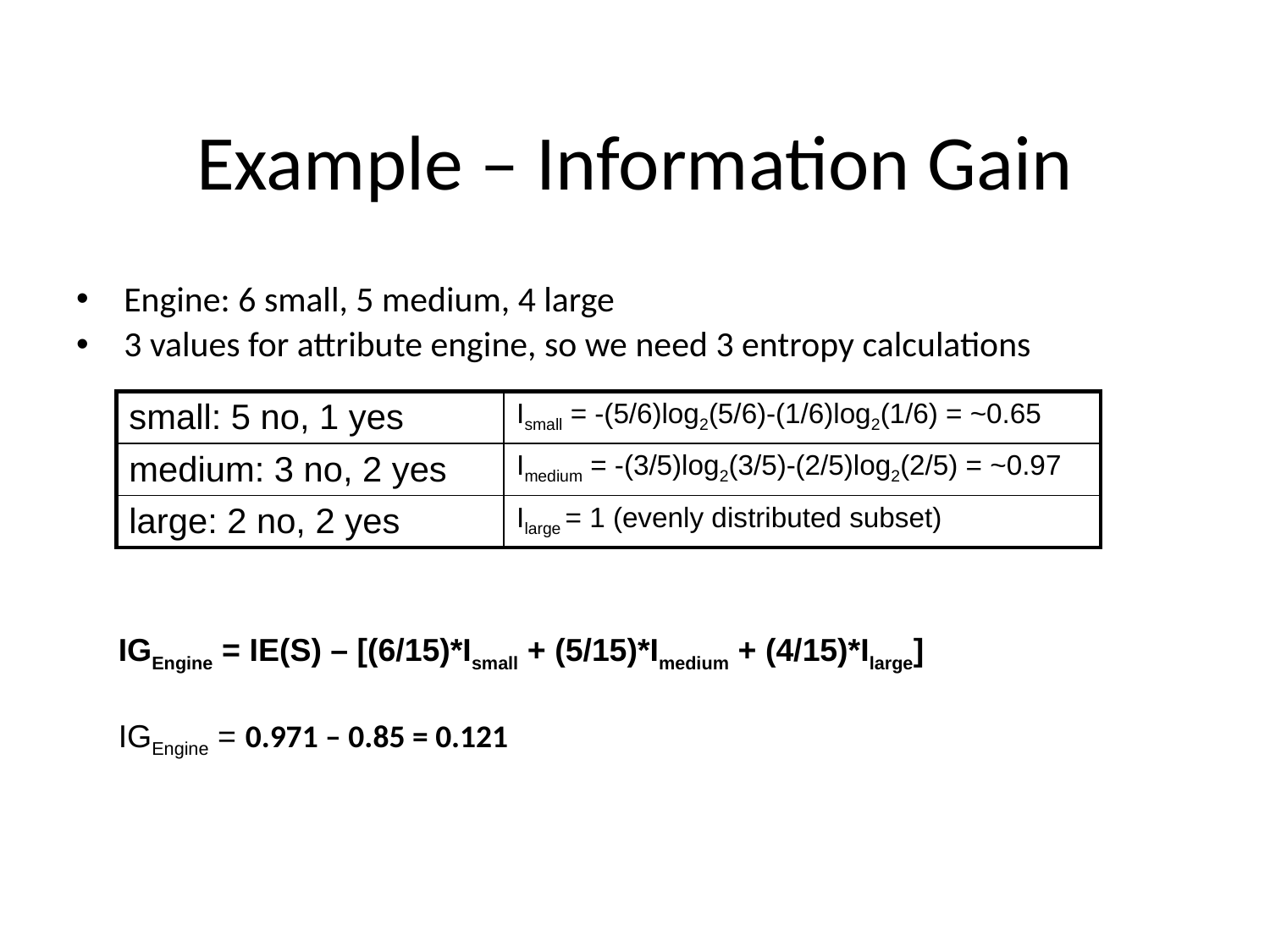

# Example – Information Gain
Engine: 6 small, 5 medium, 4 large
3 values for attribute engine, so we need 3 entropy calculations
| small: 5 no, 1 yes | Ismall = -(5/6)log2(5/6)-(1/6)log2(1/6) = ~0.65 |
| --- | --- |
| medium: 3 no, 2 yes | Imedium = -(3/5)log2(3/5)-(2/5)log2(2/5) = ~0.97 |
| large: 2 no, 2 yes | Ilarge = 1 (evenly distributed subset) |
IGEngine = IE(S) – [(6/15)*Ismall + (5/15)*Imedium + (4/15)*Ilarge]

IGEngine = 0.971 – 0.85 = 0.121